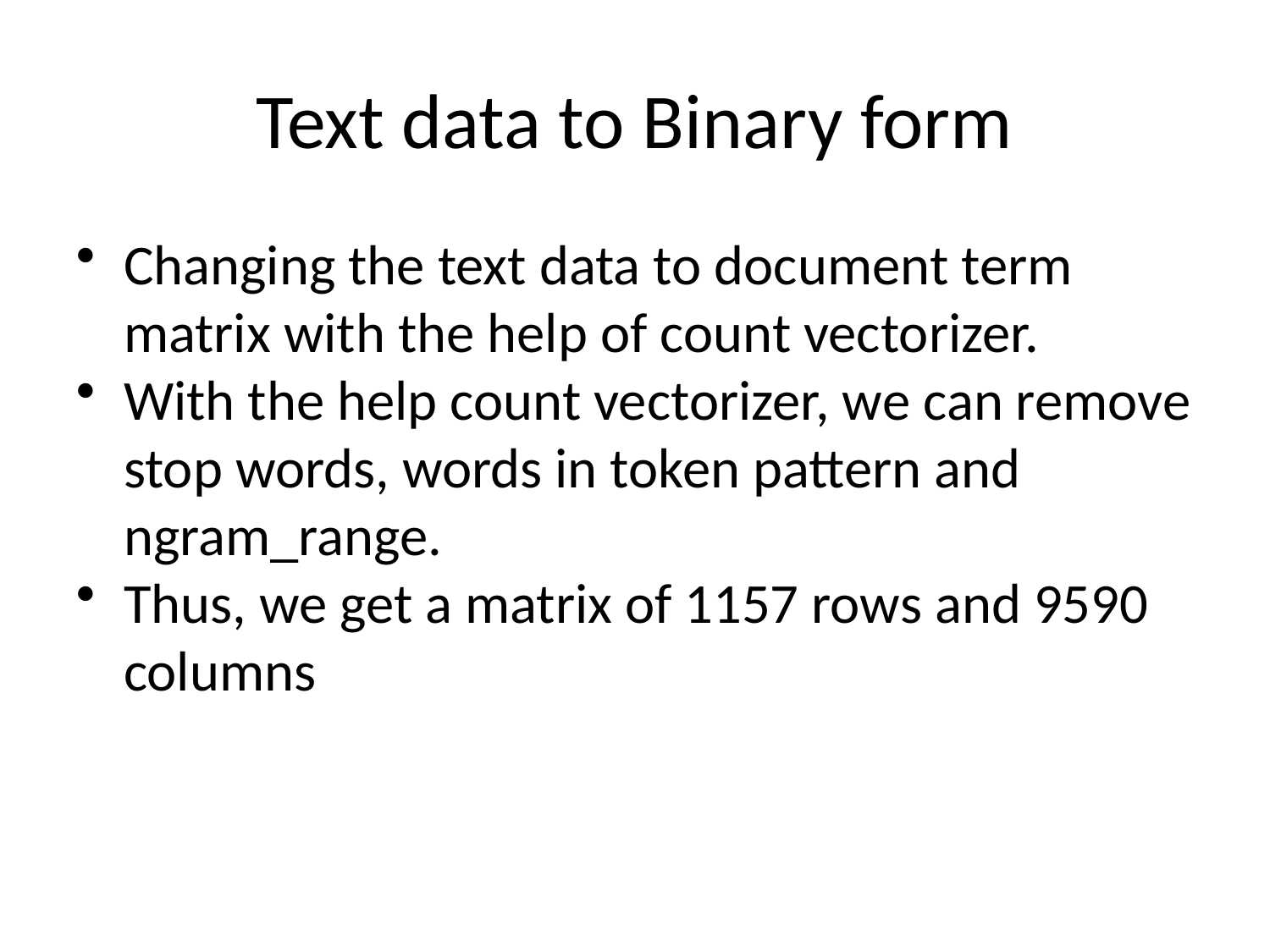

# Text data to Binary form
Changing the text data to document term matrix with the help of count vectorizer.
With the help count vectorizer, we can remove stop words, words in token pattern and ngram_range.
Thus, we get a matrix of 1157 rows and 9590 columns